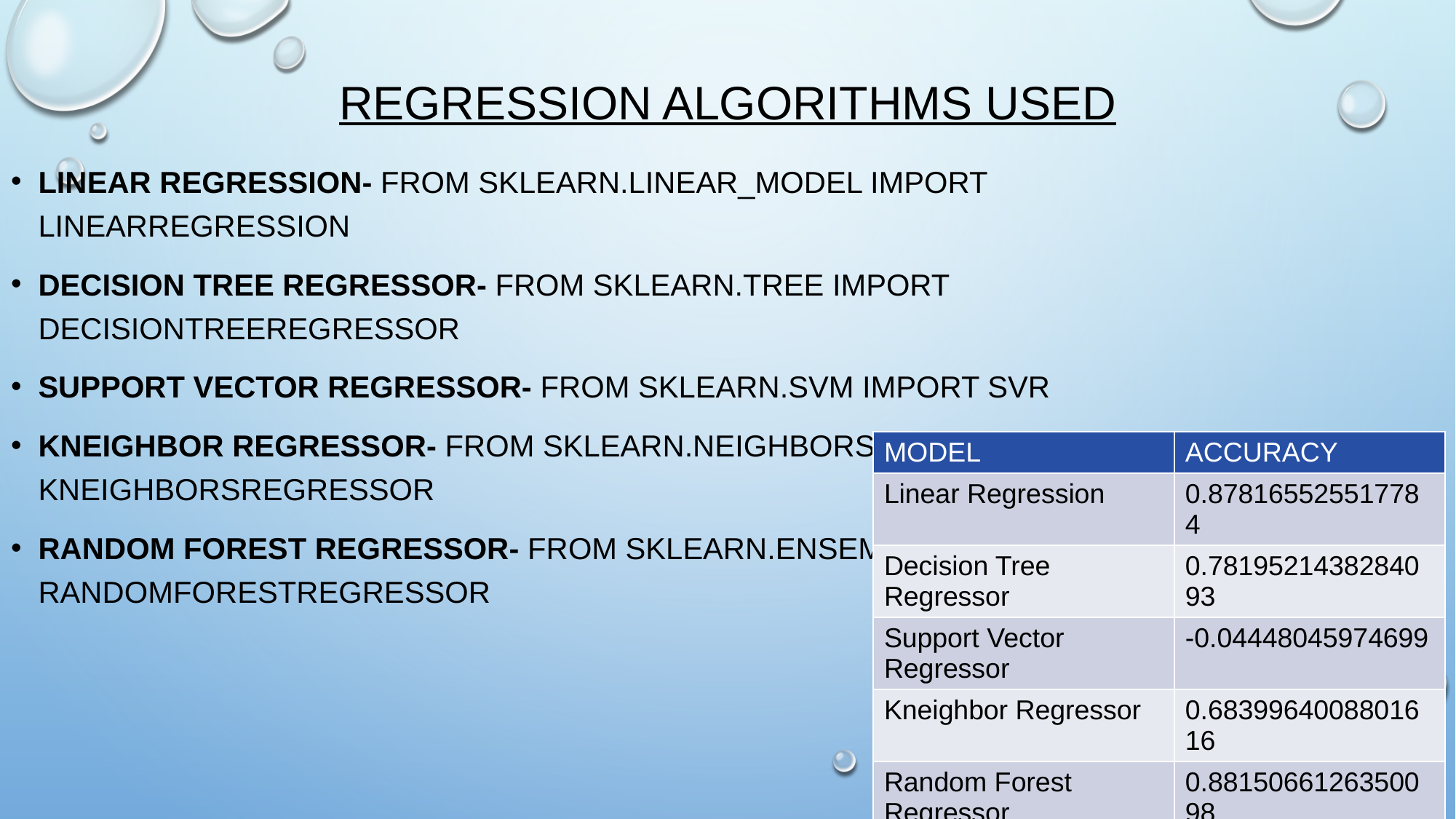

# Regression Algorithms Used
Linear Regression- from sklearn.linear_model import LinearRegression
Decision Tree Regressor- from sklearn.tree import DecisionTreeRegressor
Support Vector Regressor- from sklearn.svm import SVR
Kneighbor Regressor- from sklearn.neighbors import KNeighborsRegressor
Random Forest Regressor- from sklearn.ensemble import RandomForestRegressor
| MODEL | ACCURACY |
| --- | --- |
| Linear Regression | 0.878165525517784 |
| Decision Tree Regressor | 0.7819521438284093 |
| Support Vector Regressor | -0.04448045974699 |
| Kneighbor Regressor | 0.6839964008801616 |
| Random Forest Regressor | 0.8815066126350098 |